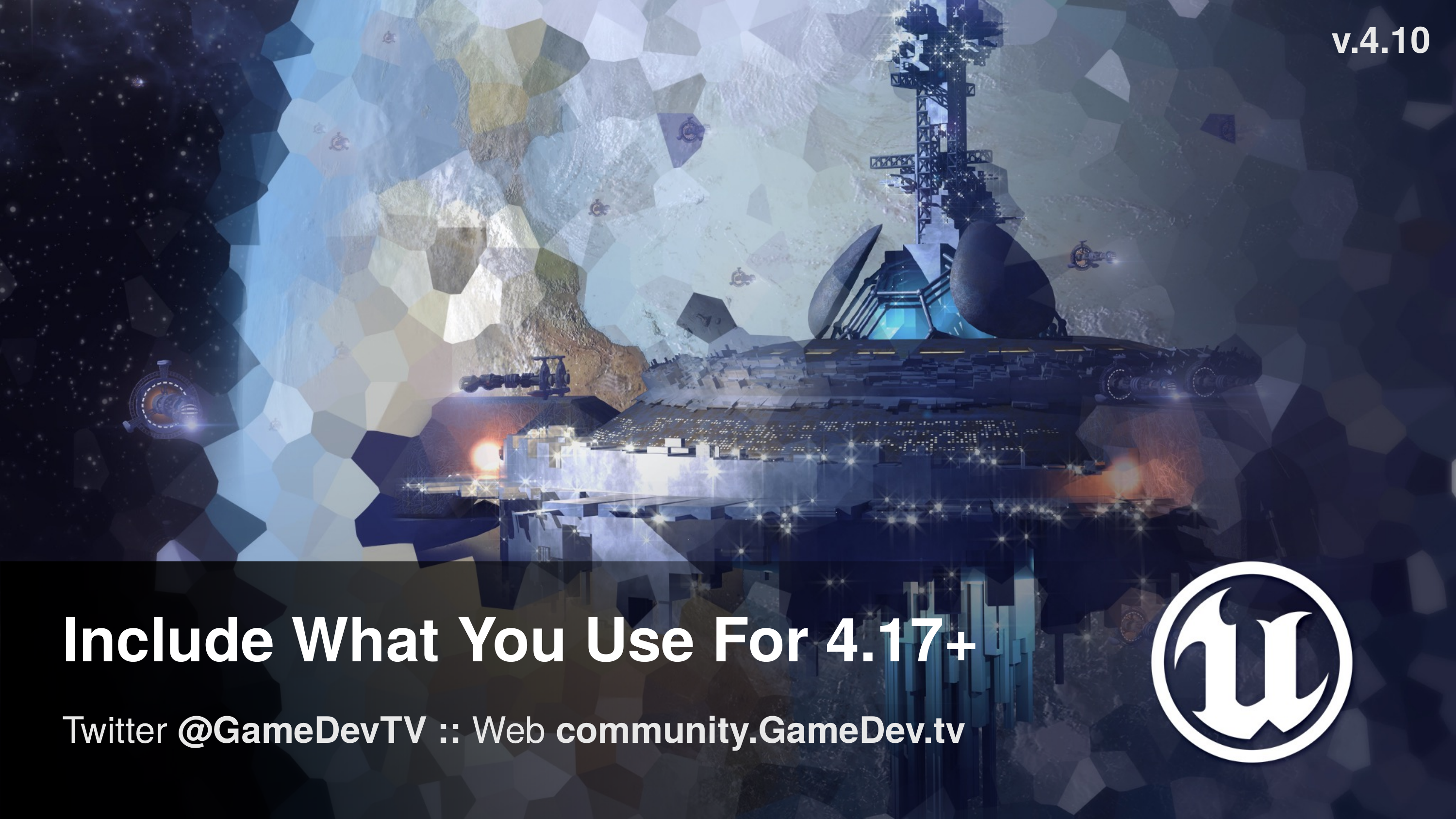

# Include What You Use For 4.17+